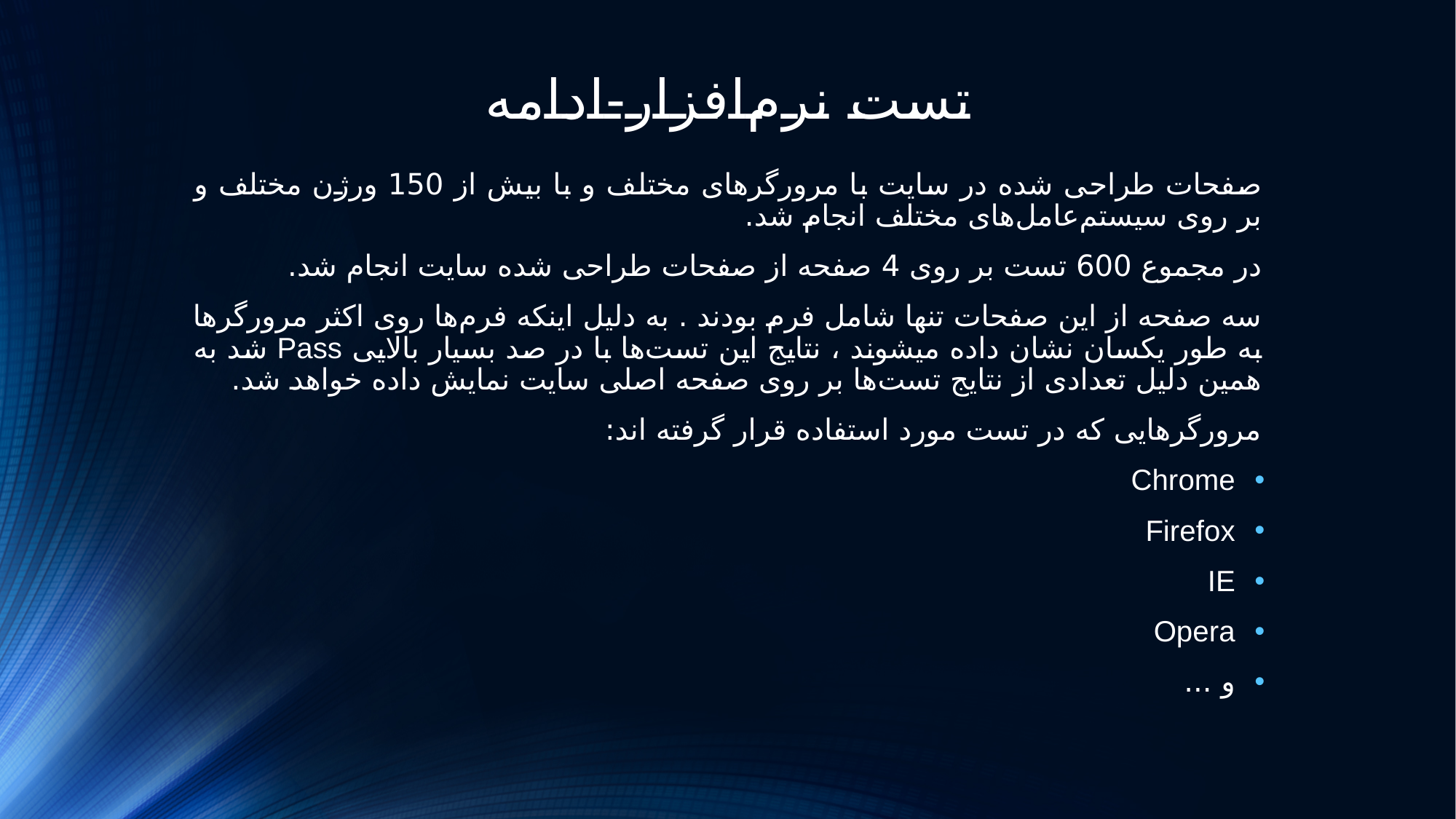

# تست نرم‌افزار-ادامه
صفحات طراحی شده در سایت با مرورگرهای مختلف و با بیش از 150 ورژن مختلف و بر روی سیستم‌عامل‌های مختلف انجام شد.
در مجموع 600 تست بر روی 4 صفحه از صفحات طراحی شده سایت انجام شد.
سه صفحه از این صفحات تنها شامل فرم بودند . به دلیل اینکه فرم‌ها روی اکثر مرورگرها به طور یکسان نشان داده میشوند ، نتایج این تست‌ها با در صد بسیار بالایی Pass شد به همین دلیل تعدادی از نتایج تست‌ها بر روی صفحه اصلی سایت نمایش داده خواهد شد.
مرورگرهایی که در تست مورد استفاده قرار گرفته اند:
Chrome
Firefox
IE
Opera
و ...